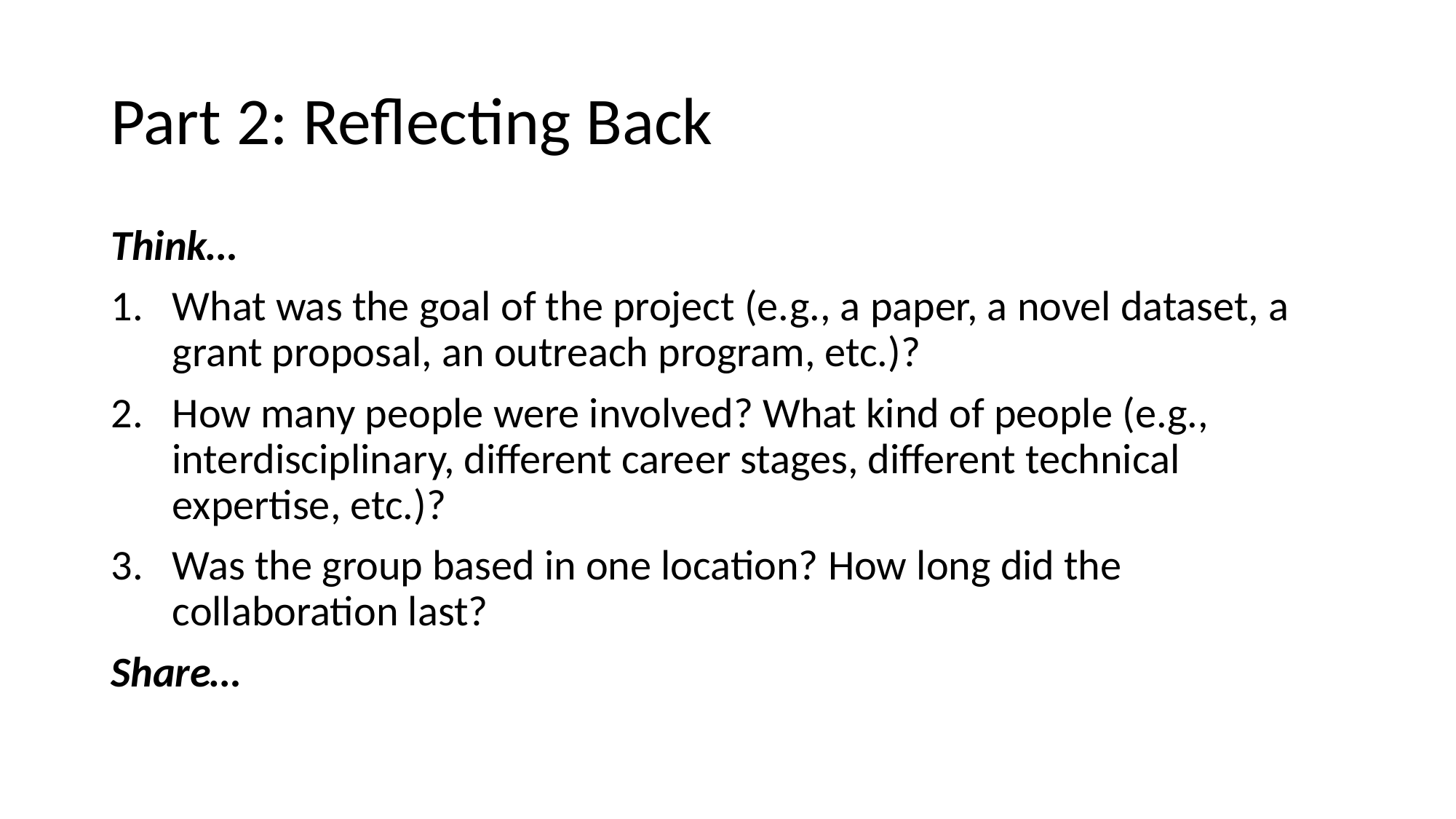

# Part 2: Reflecting Back
Think…
What was the goal of the project (e.g., a paper, a novel dataset, a grant proposal, an outreach program, etc.)?
How many people were involved? What kind of people (e.g., interdisciplinary, different career stages, different technical expertise, etc.)?
Was the group based in one location? How long did the collaboration last?
Share…